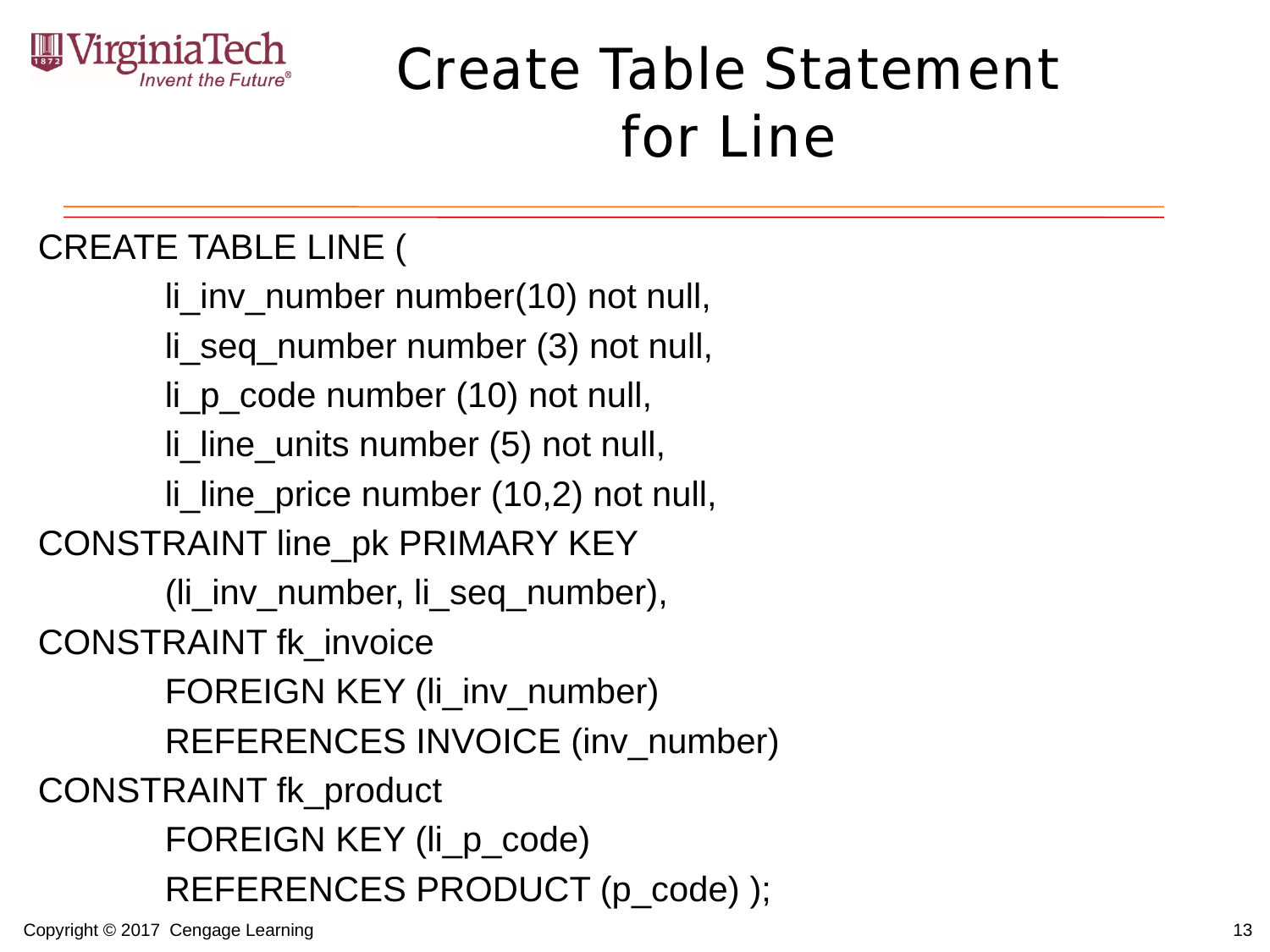

# Create Table Statement for Line
CREATE TABLE LINE (
	li_inv_number number(10) not null,
	li_seq_number number (3) not null,
	li_p_code number (10) not null,
	li_line_units number (5) not null,
	li_line_price number (10,2) not null,
CONSTRAINT line_pk PRIMARY KEY
	(li_inv_number, li_seq_number),
CONSTRAINT fk_invoice
	FOREIGN KEY (li_inv_number)
	REFERENCES INVOICE (inv_number)
CONSTRAINT fk_product
	FOREIGN KEY (li_p_code)
	REFERENCES PRODUCT (p_code) );
13
Copyright © 2017  Cengage Learning